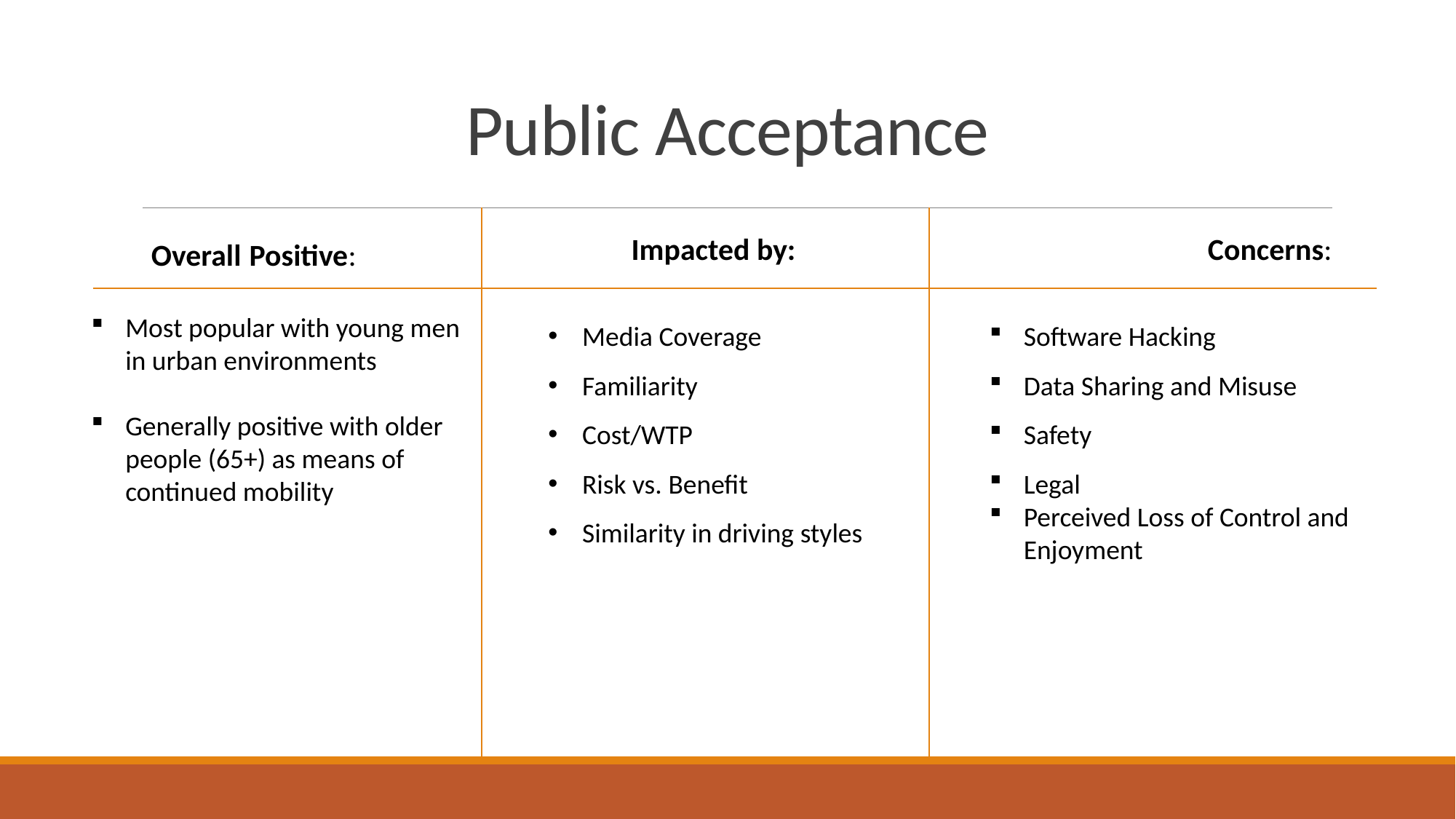

# Public Acceptance
Overall Positive:

Most popular with young men in urban environments

Generally positive with older people (65+) as means of continued mobility
Impacted by:

Media Coverage
Familiarity
Cost/WTP
Risk vs. Benefit
Similarity in driving styles
		Concerns:

Software Hacking
Data Sharing and Misuse
Safety
Legal
Perceived Loss of Control and Enjoyment